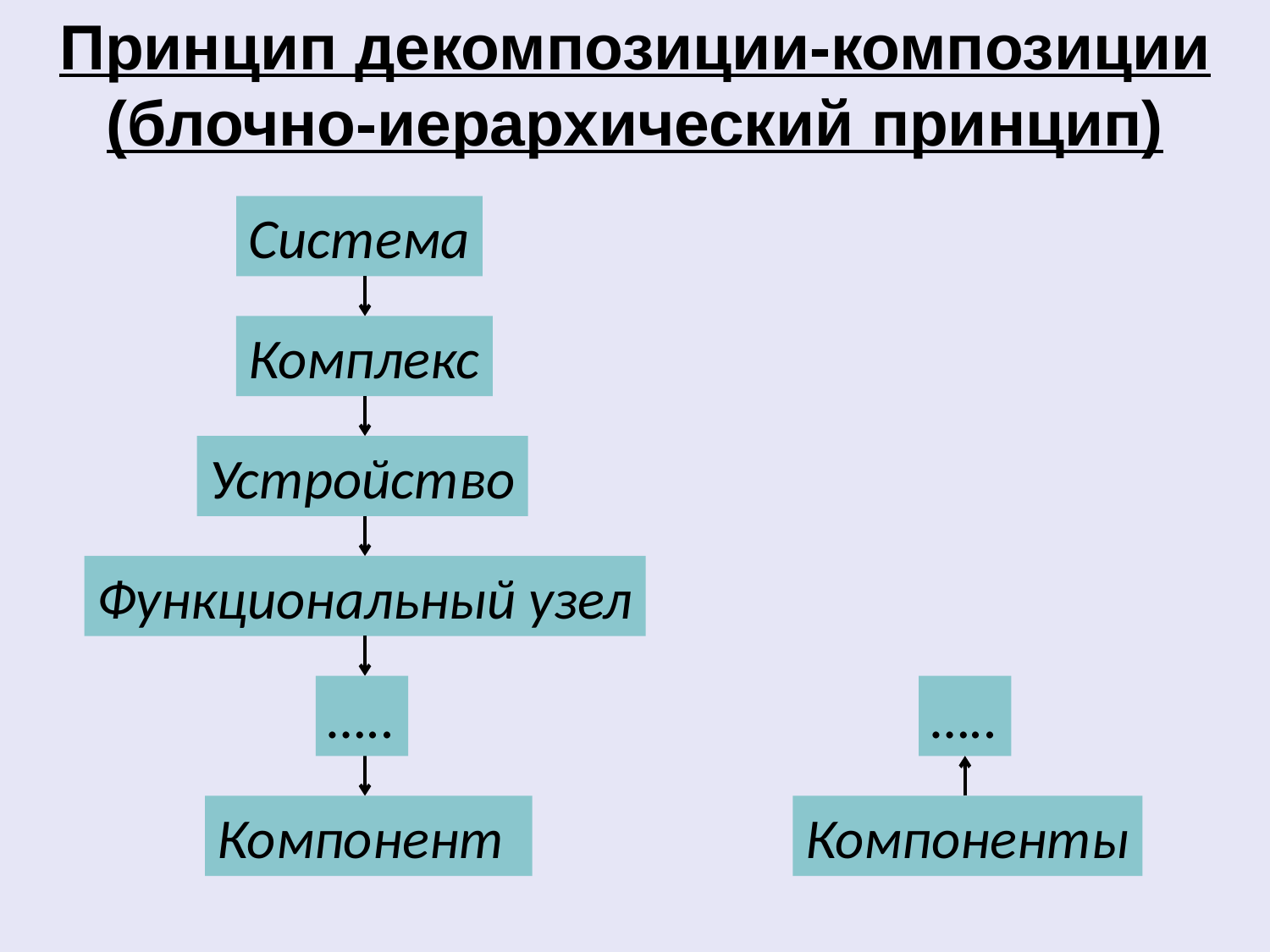

Принцип декомпозиции-композиции
(блочно-иерархический принцип)
Система
Комплекс
Устройство

Функциональный узел
…..
…..
Компонент
Компоненты